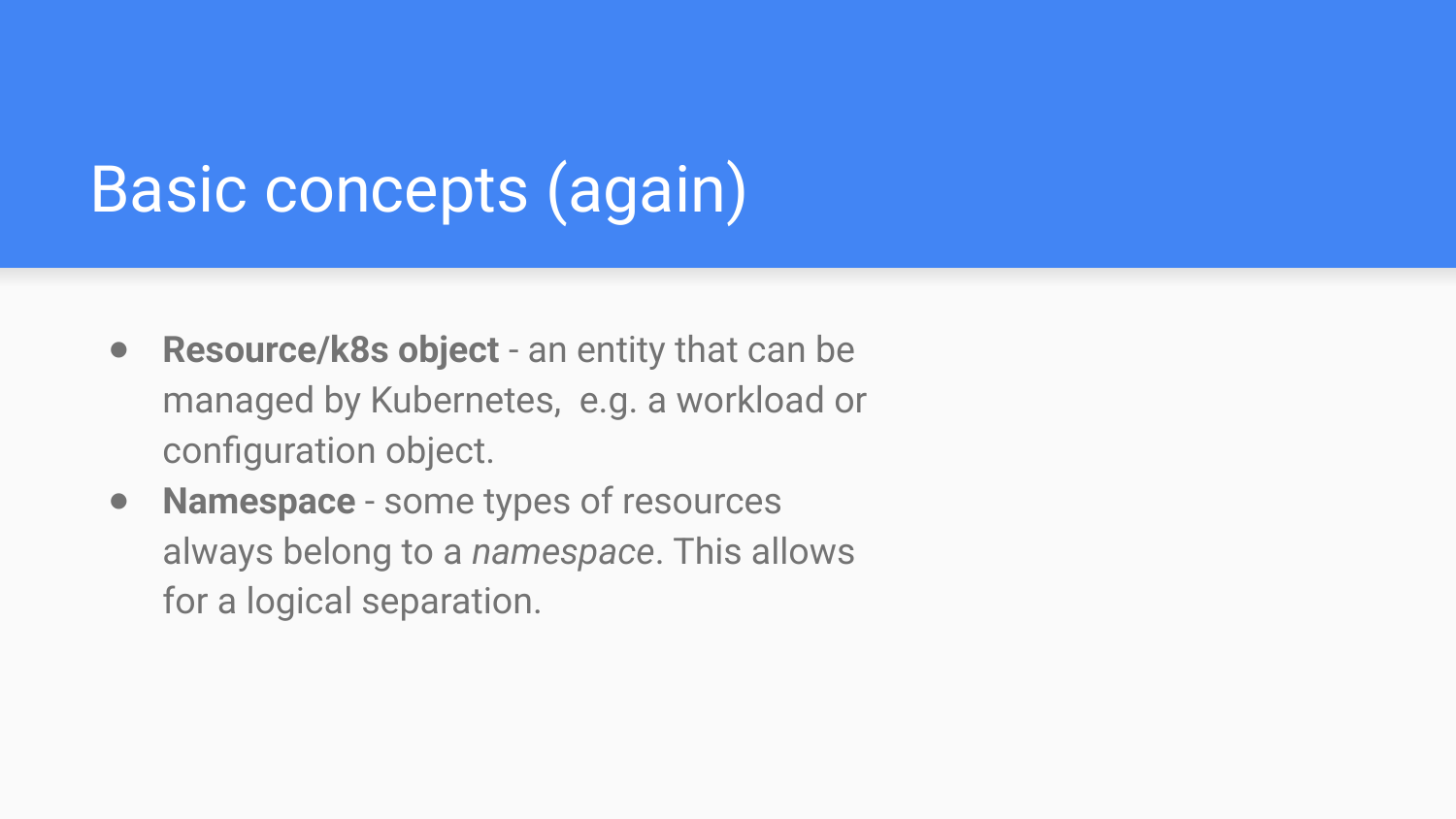

# Basic concepts (again)
Resource/k8s object - an entity that can be managed by Kubernetes,  e.g. a workload or configuration object.
Namespace - some types of resources always belong to a namespace. This allows for a logical separation.